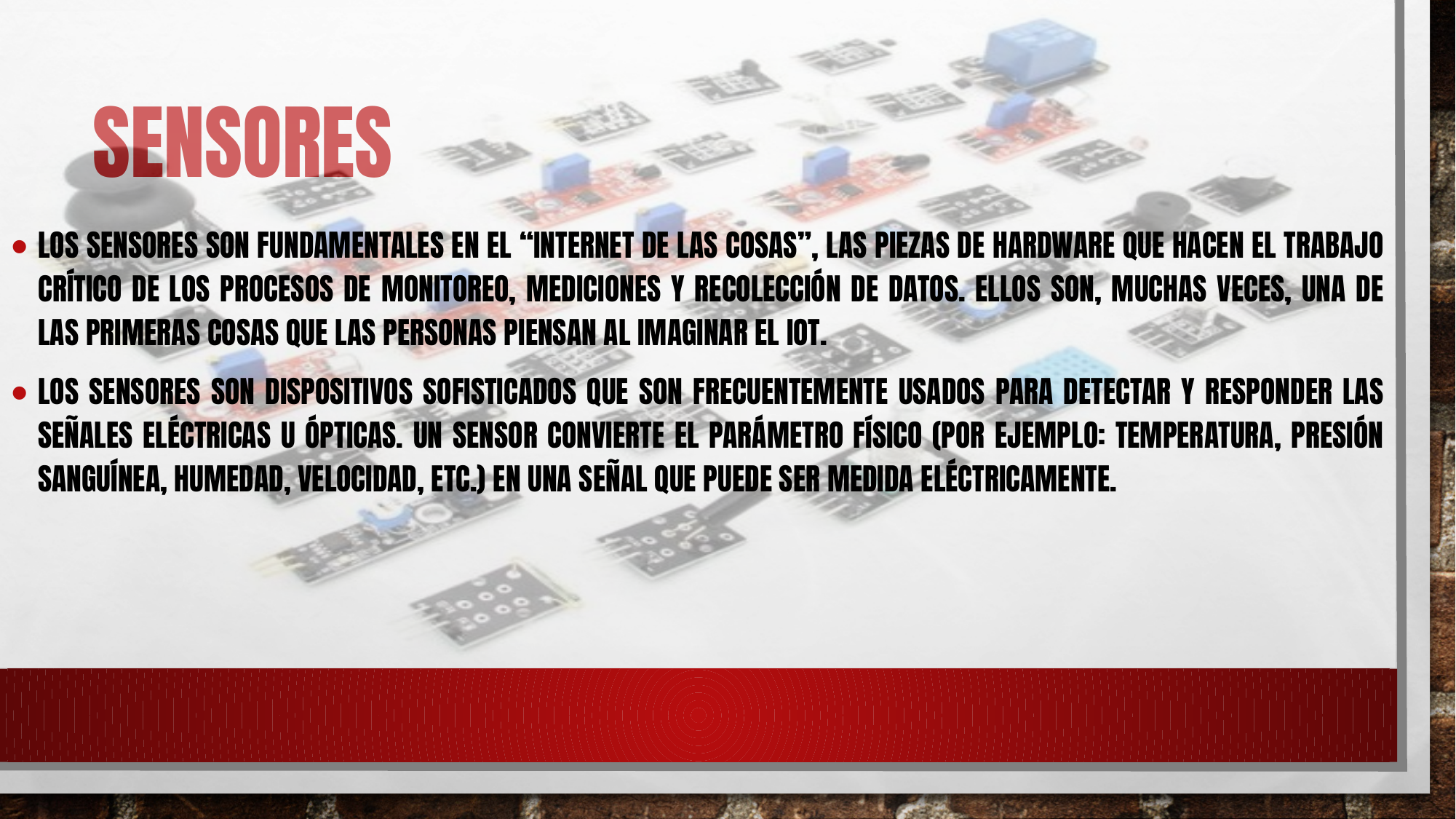

Los sensores son fundamentales en el “Internet de las cosas”, las piezas de hardware que hacen el trabajo crítico de los procesos de monitoreo, mediciones y recolección de datos. Ellos son, muchas veces, una de las primeras cosas que las personas piensan al imaginar el IoT.
Los sensores son dispositivos sofisticados que son frecuentemente usados para detectar y responder las señales eléctricas u ópticas. Un sensor convierte el parámetro físico (por ejemplo: temperatura, presión sanguínea, humedad, velocidad, etc.) en una señal que puede ser medida eléctricamente.
# sensores